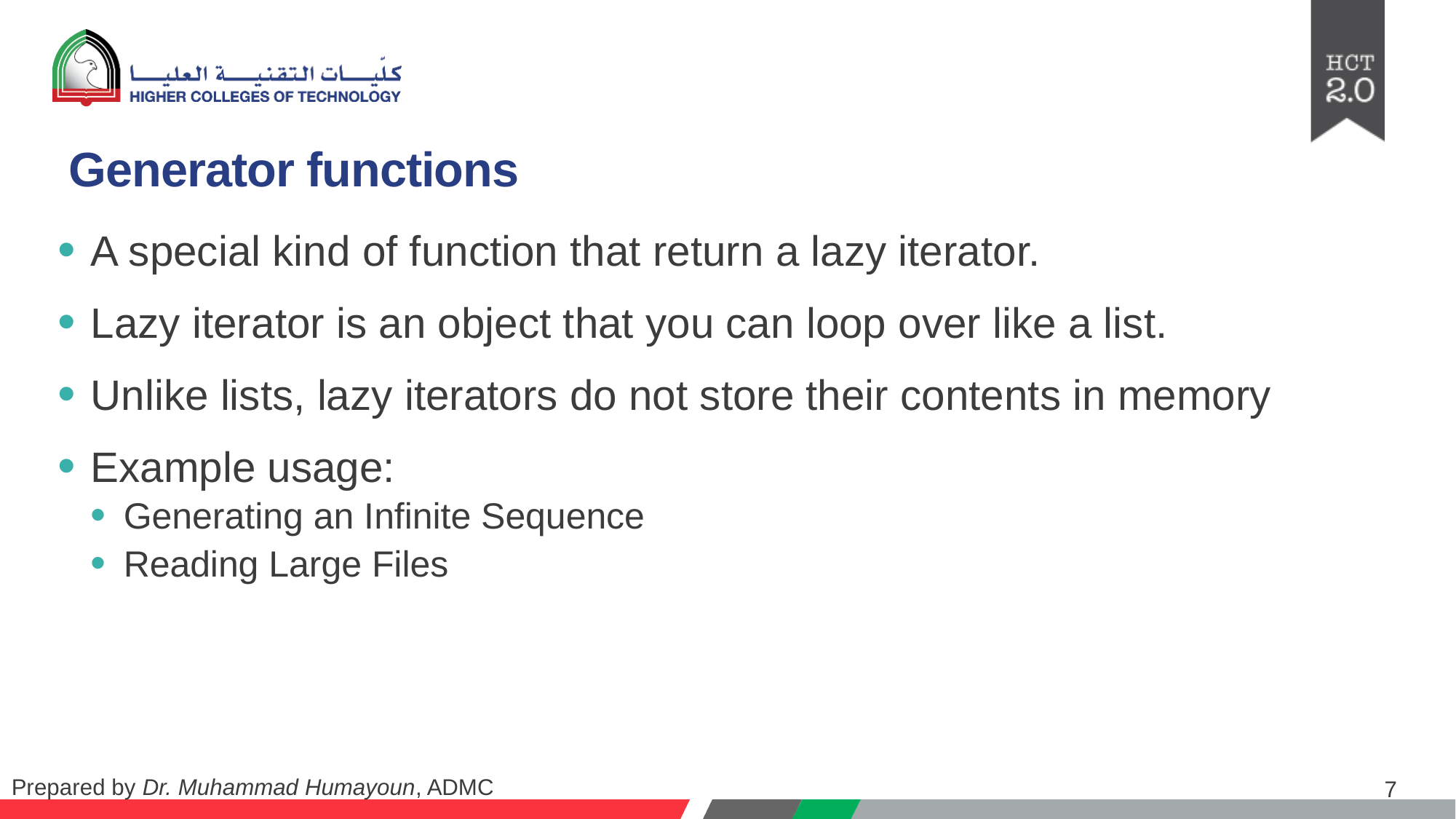

# Generator functions
A special kind of function that return a lazy iterator.
Lazy iterator is an object that you can loop over like a list.
Unlike lists, lazy iterators do not store their contents in memory
Example usage:
Generating an Infinite Sequence
Reading Large Files
7